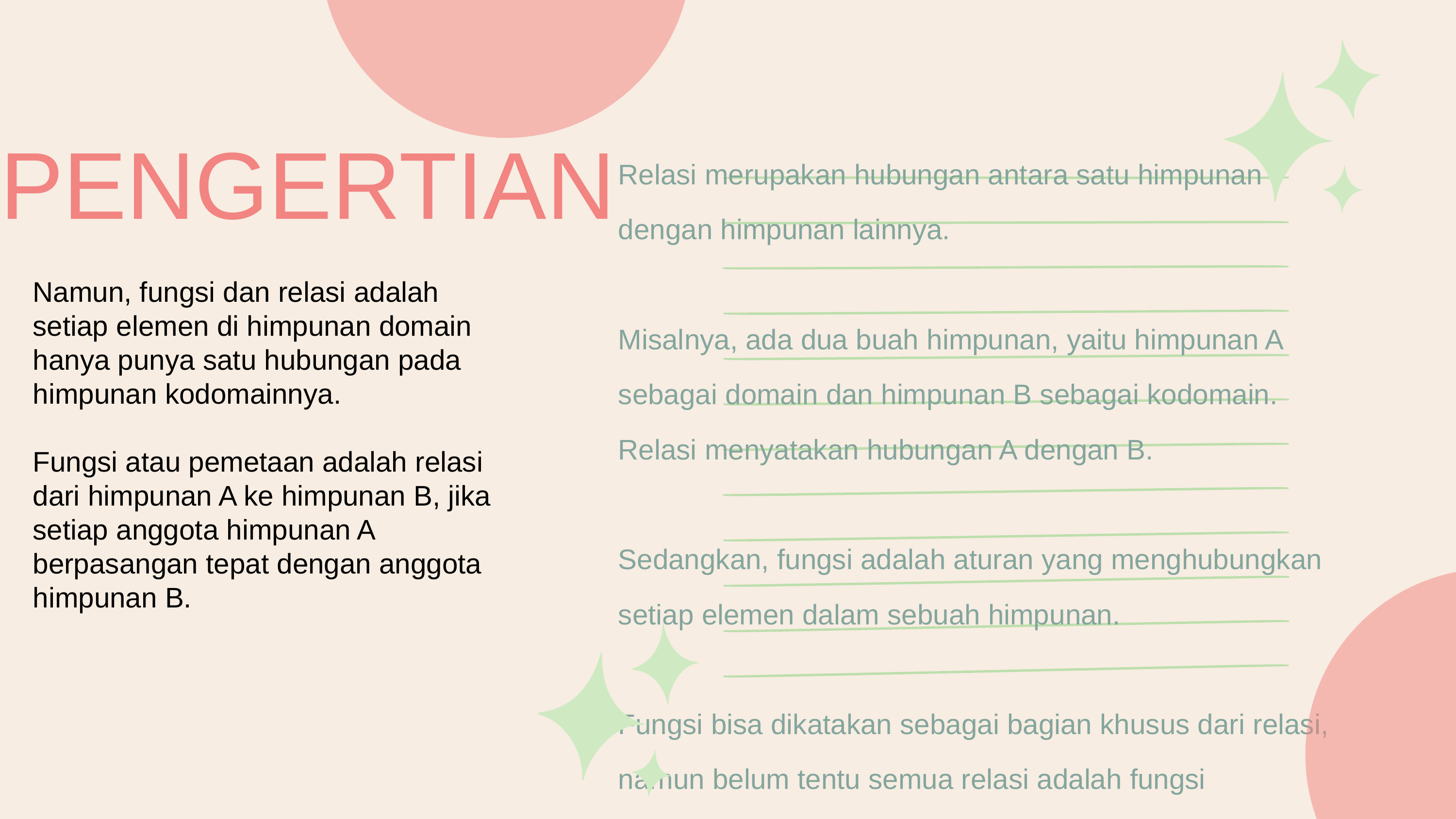

PENGERTIAN
Relasi merupakan hubungan antara satu himpunan dengan himpunan lainnya.

Misalnya, ada dua buah himpunan, yaitu himpunan A sebagai domain dan himpunan B sebagai kodomain. Relasi menyatakan hubungan A dengan B.

Sedangkan, fungsi adalah aturan yang menghubungkan setiap elemen dalam sebuah himpunan.

Fungsi bisa dikatakan sebagai bagian khusus dari relasi, namun belum tentu semua relasi adalah fungsi

Namun, fungsi dan relasi adalah setiap elemen di himpunan domain hanya punya satu hubungan pada himpunan kodomainnya.

Fungsi atau pemetaan adalah relasi dari himpunan A ke himpunan B, jika setiap anggota himpunan A berpasangan tepat dengan anggota himpunan B.